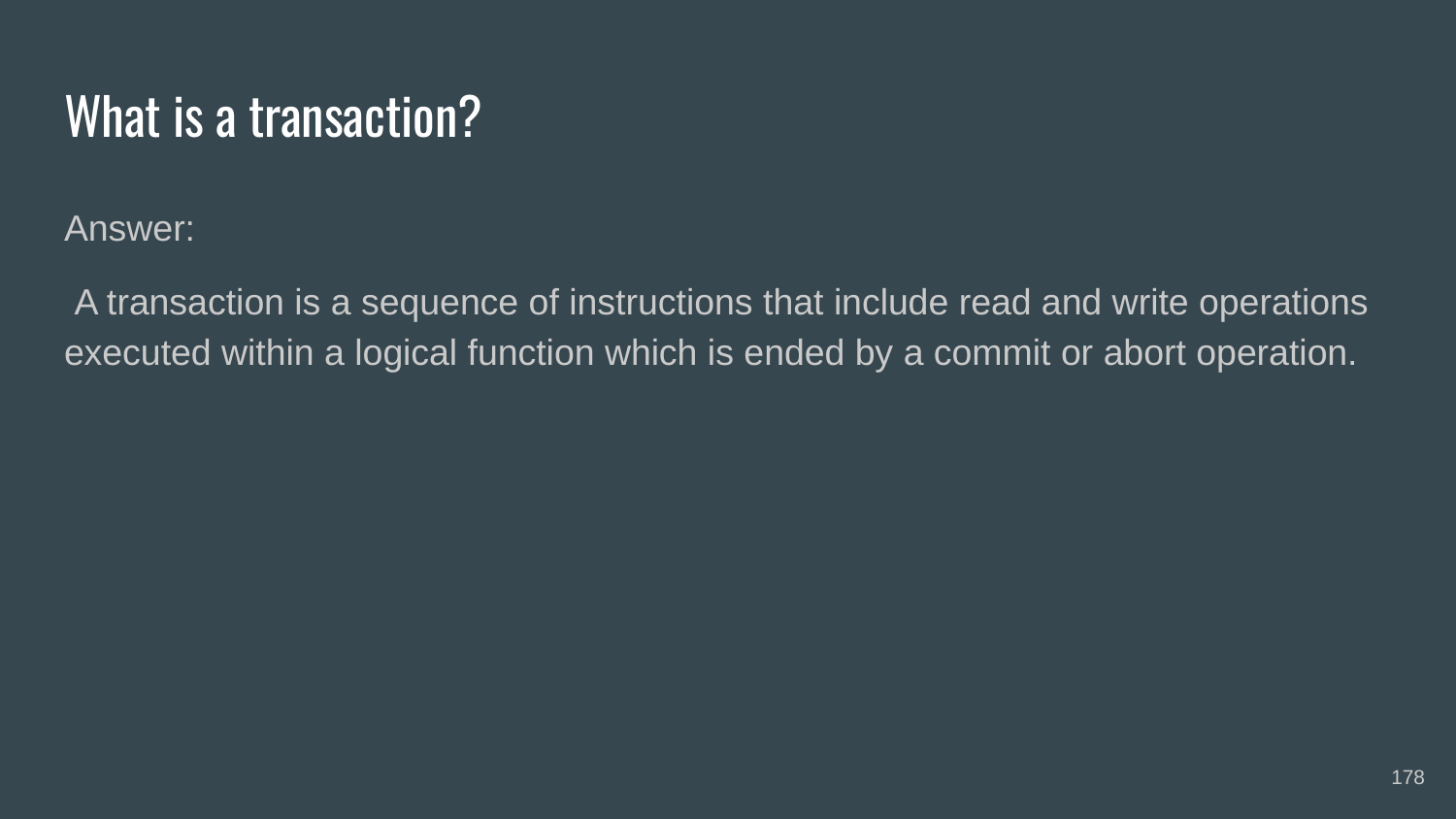

# What is a transaction?
Answer:
 A transaction is a sequence of instructions that include read and write operations executed within a logical function which is ended by a commit or abort operation.
178